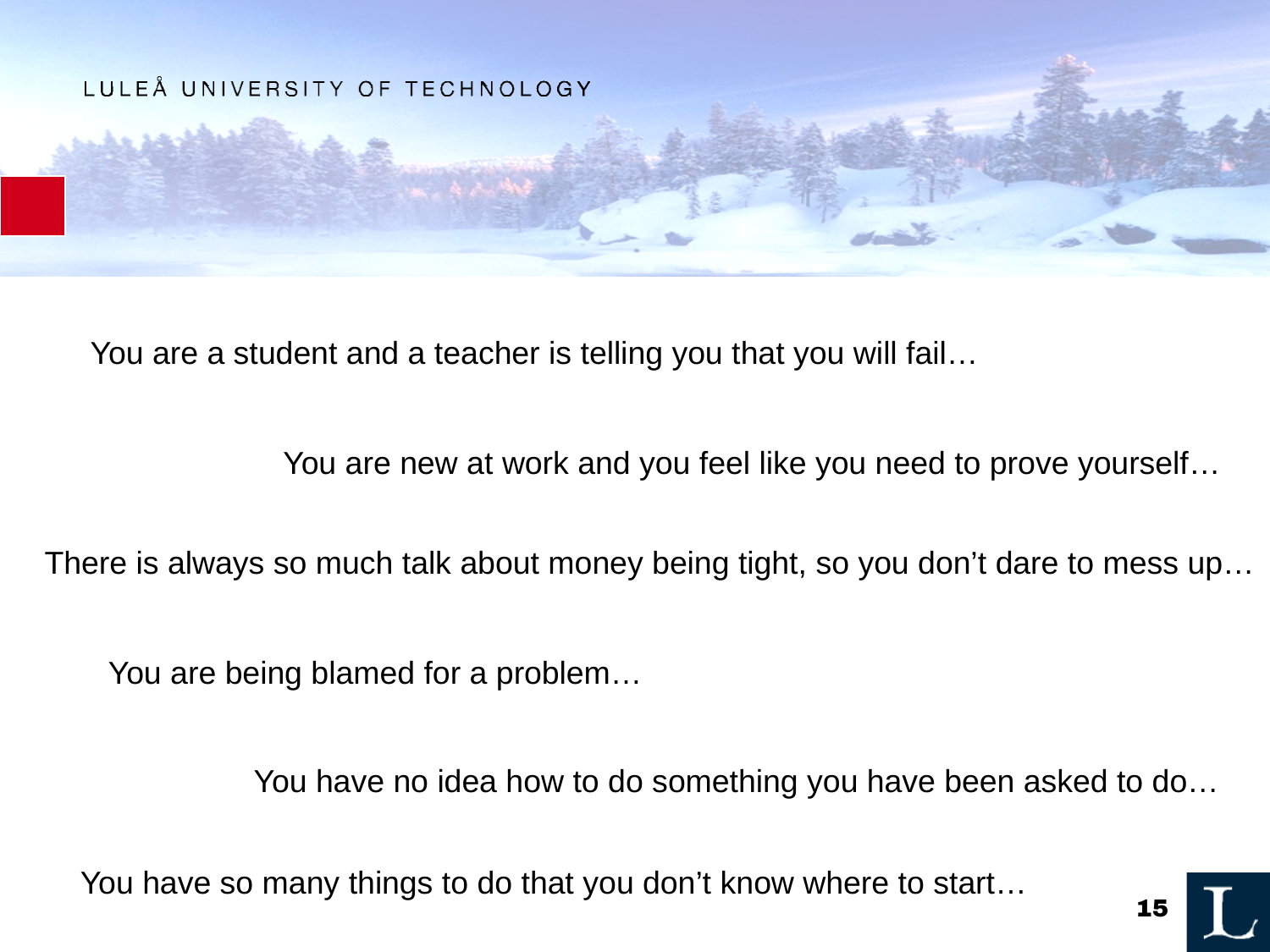

You are a student and a teacher is telling you that you will fail…
You are new at work and you feel like you need to prove yourself…
There is always so much talk about money being tight, so you don’t dare to mess up…
You are being blamed for a problem…
You have no idea how to do something you have been asked to do…
You have so many things to do that you don’t know where to start…
15